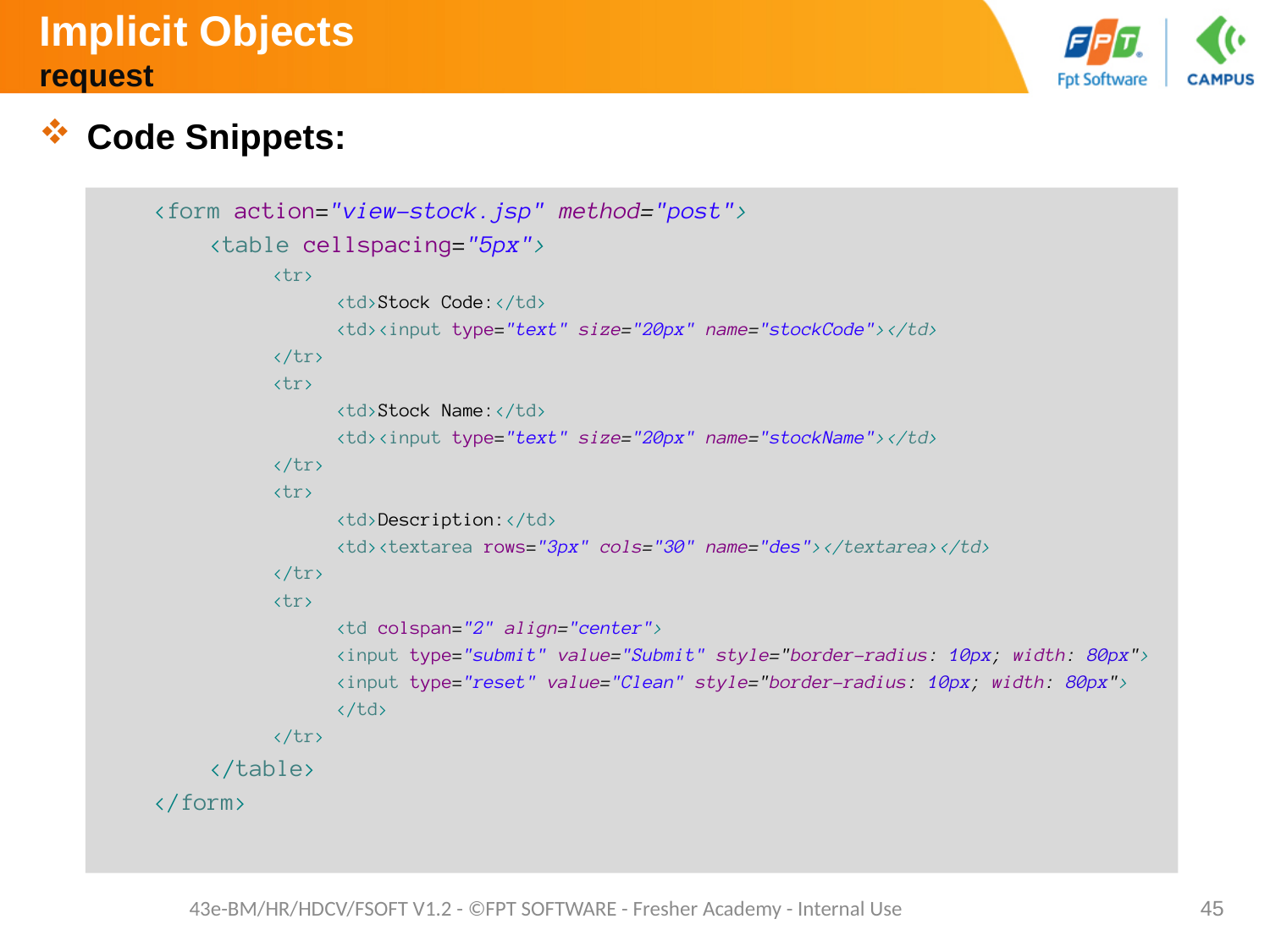

# Implicit Objects request
Code Snippets:
<form action="view-stock.jsp" method="post">
<table cellspacing="5px">
<tr>
<td>Stock Code:</td>
<td><input type="text" size="20px" name="stockCode"></td>
</tr>
<tr>
<td>Stock Name:</td>
<td><input type="text" size="20px" name="stockName"></td>
</tr>
<tr>
<td>Description:</td>
<td><textarea rows="3px" cols="30" name="des"></textarea></td>
</tr>
<tr>
<td colspan="2" align="center">
<input type="submit" value="Submit" style="border-radius: 10px; width: 80px">
<input type="reset" value="Clean" style="border-radius: 10px; width: 80px">
</td>
</tr>
</table>
</form>
43e-BM/HR/HDCV/FSOFT V1.2 - ©FPT SOFTWARE - Fresher Academy - Internal Use
45